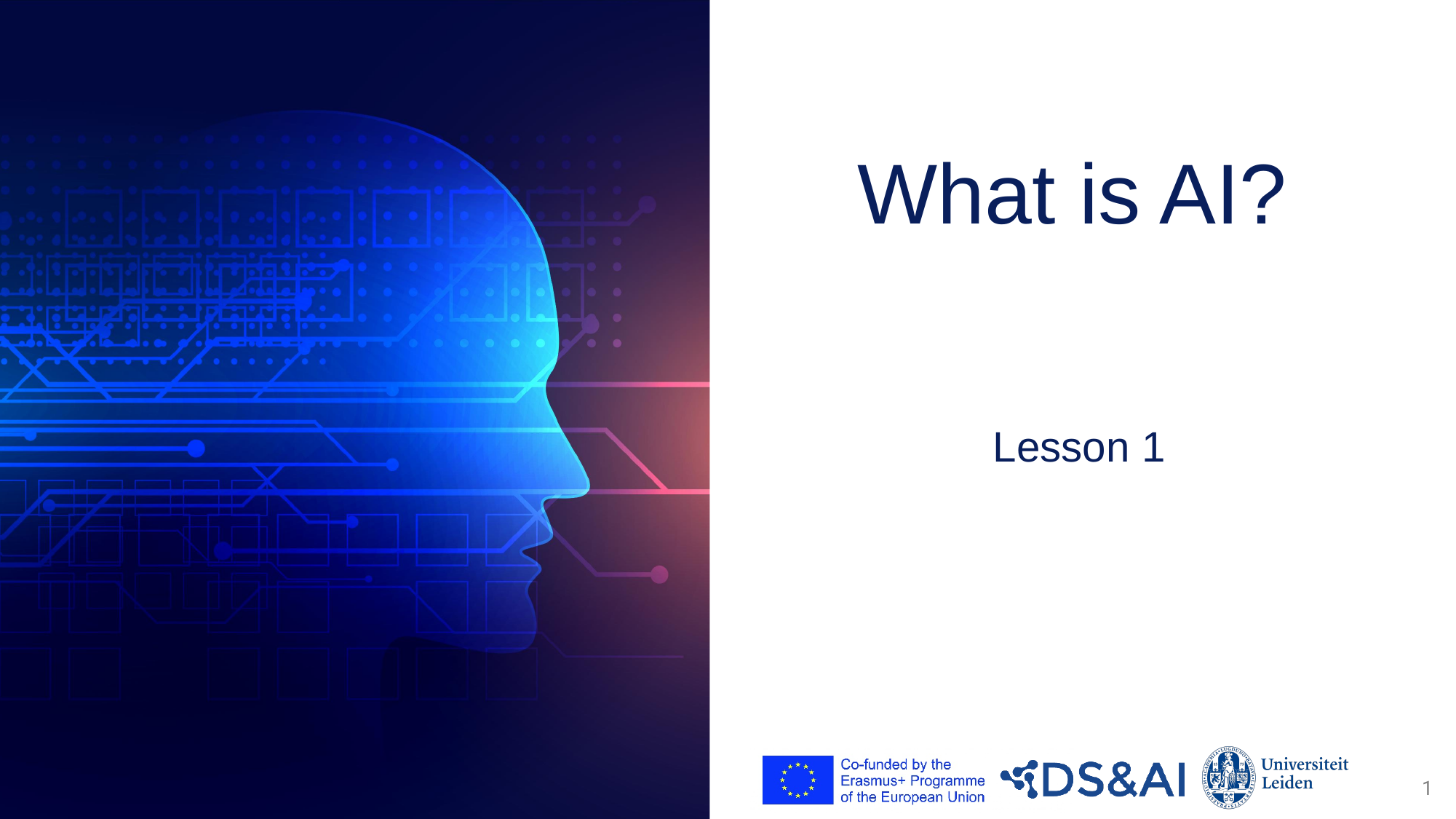

# What is AI?
Lesson 1
1